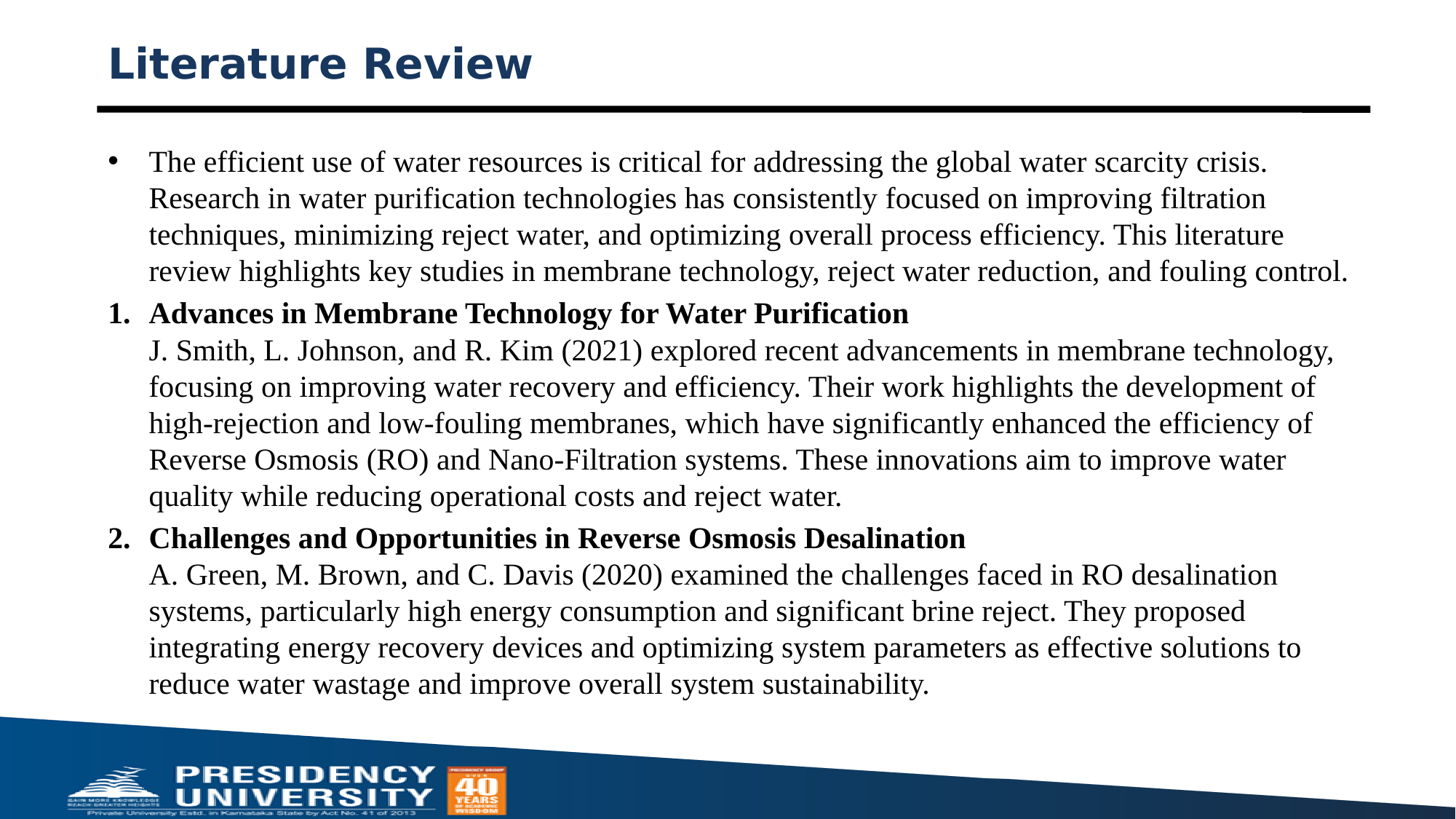

# Literature Review
The efficient use of water resources is critical for addressing the global water scarcity crisis. Research in water purification technologies has consistently focused on improving filtration techniques, minimizing reject water, and optimizing overall process efficiency. This literature review highlights key studies in membrane technology, reject water reduction, and fouling control.
Advances in Membrane Technology for Water Purification
J. Smith, L. Johnson, and R. Kim (2021) explored recent advancements in membrane technology, focusing on improving water recovery and efficiency. Their work highlights the development of high-rejection and low-fouling membranes, which have significantly enhanced the efficiency of Reverse Osmosis (RO) and Nano-Filtration systems. These innovations aim to improve water quality while reducing operational costs and reject water.
Challenges and Opportunities in Reverse Osmosis Desalination
A. Green, M. Brown, and C. Davis (2020) examined the challenges faced in RO desalination systems, particularly high energy consumption and significant brine reject. They proposed integrating energy recovery devices and optimizing system parameters as effective solutions to reduce water wastage and improve overall system sustainability.